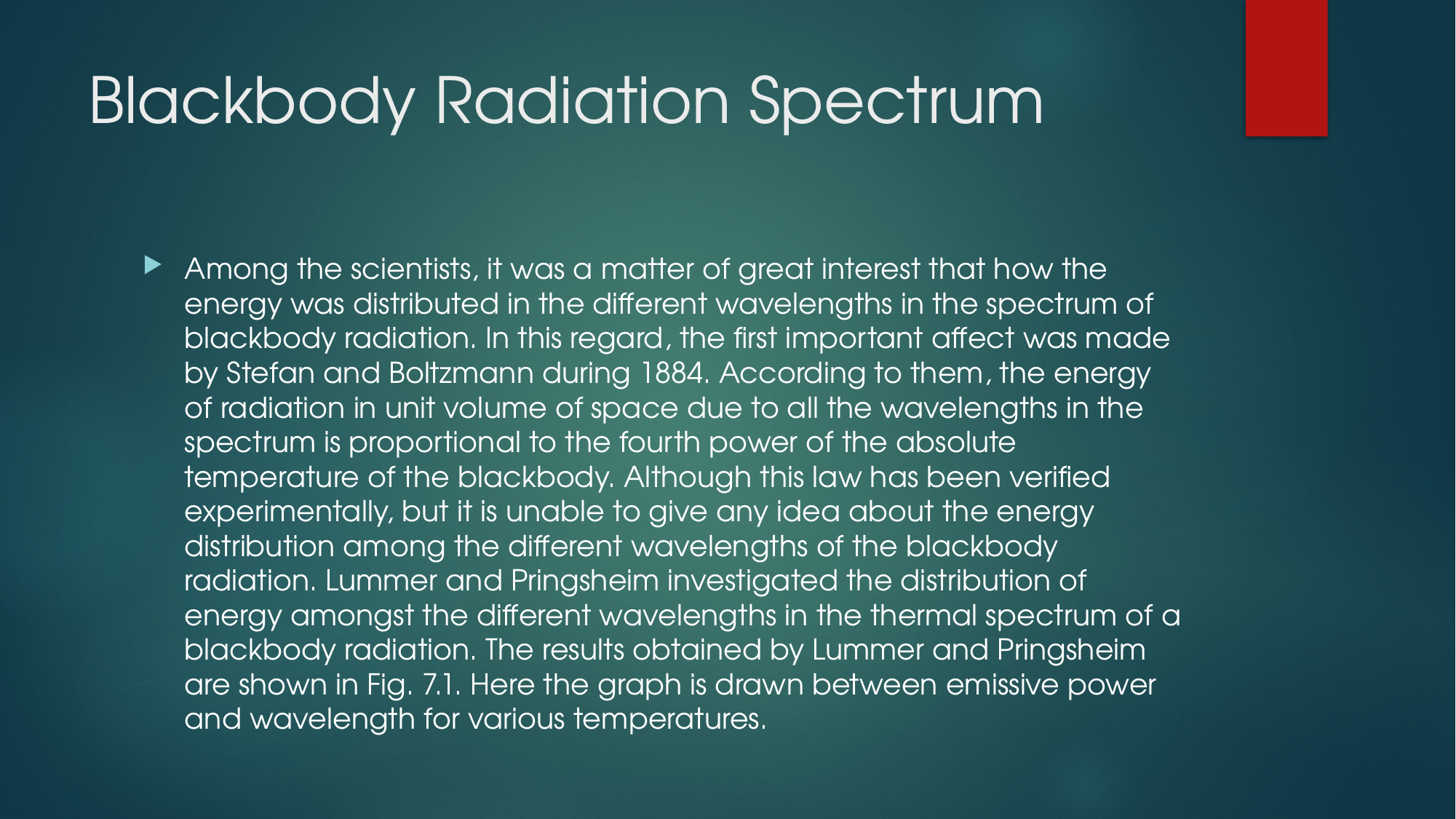

# Blackbody Radiation Spectrum
Among the scientists, it was a matter of great interest that how the energy was distributed in the different wavelengths in the spectrum of blackbody radiation. In this regard, the first important affect was made by Stefan and Boltzmann during 1884. According to them, the energy of radiation in unit volume of space due to all the wavelengths in the spectrum is proportional to the fourth power of the absolute temperature of the blackbody. Although this law has been verified experimentally, but it is unable to give any idea about the energy distribution among the different wavelengths of the blackbody radiation. Lummer and Pringsheim investigated the distribution of energy amongst the different wavelengths in the thermal spectrum of a blackbody radiation. The results obtained by Lummer and Pringsheim are shown in Fig. 7.1. Here the graph is drawn between emissive power and wavelength for various temperatures.